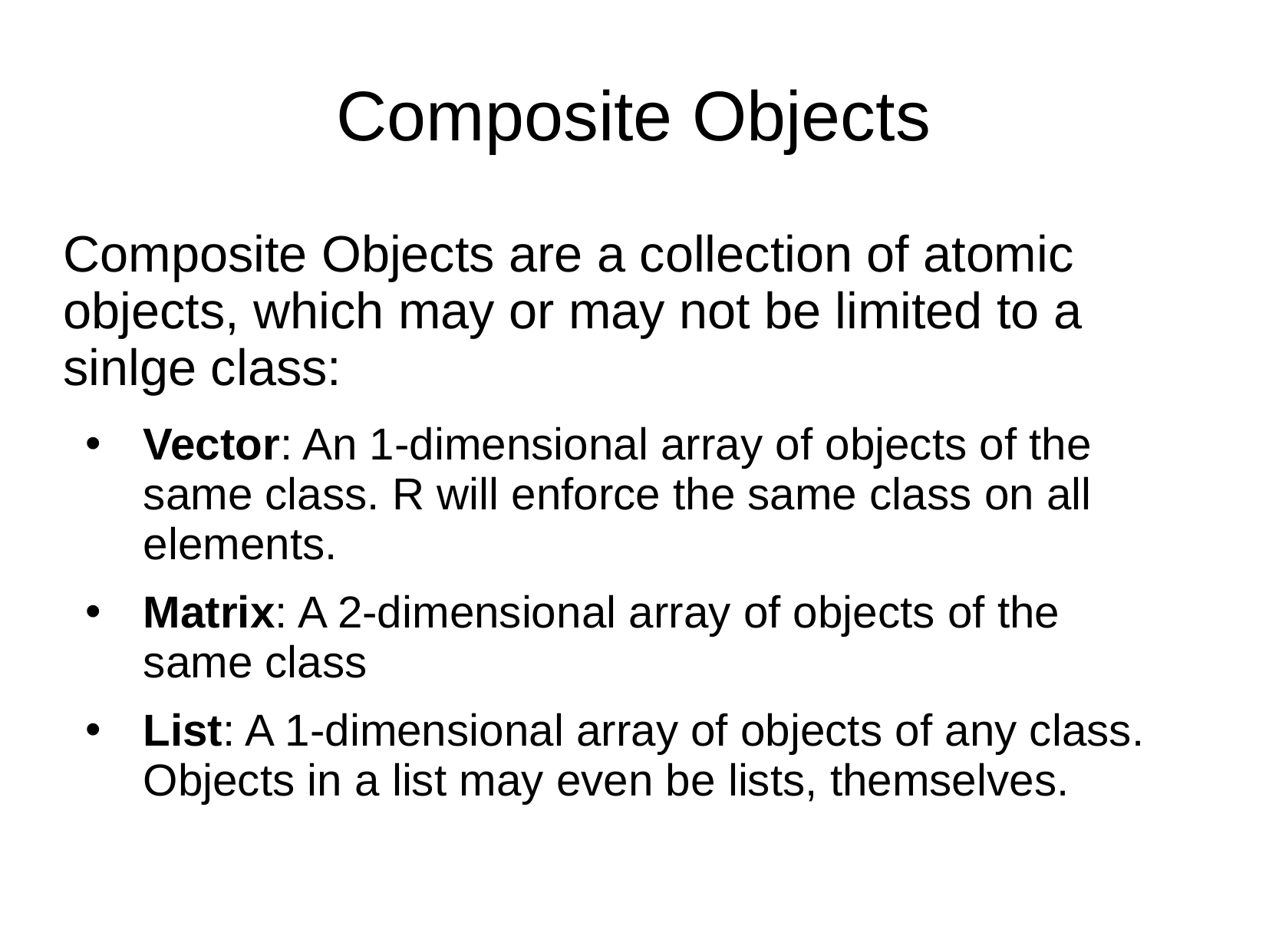

# Composite Objects
Composite Objects are a collection of atomic objects, which may or may not be limited to a sinlge class:
Vector: An 1-dimensional array of objects of the same class. R will enforce the same class on all elements.
Matrix: A 2-dimensional array of objects of the same class
List: A 1-dimensional array of objects of any class. Objects in a list may even be lists, themselves.